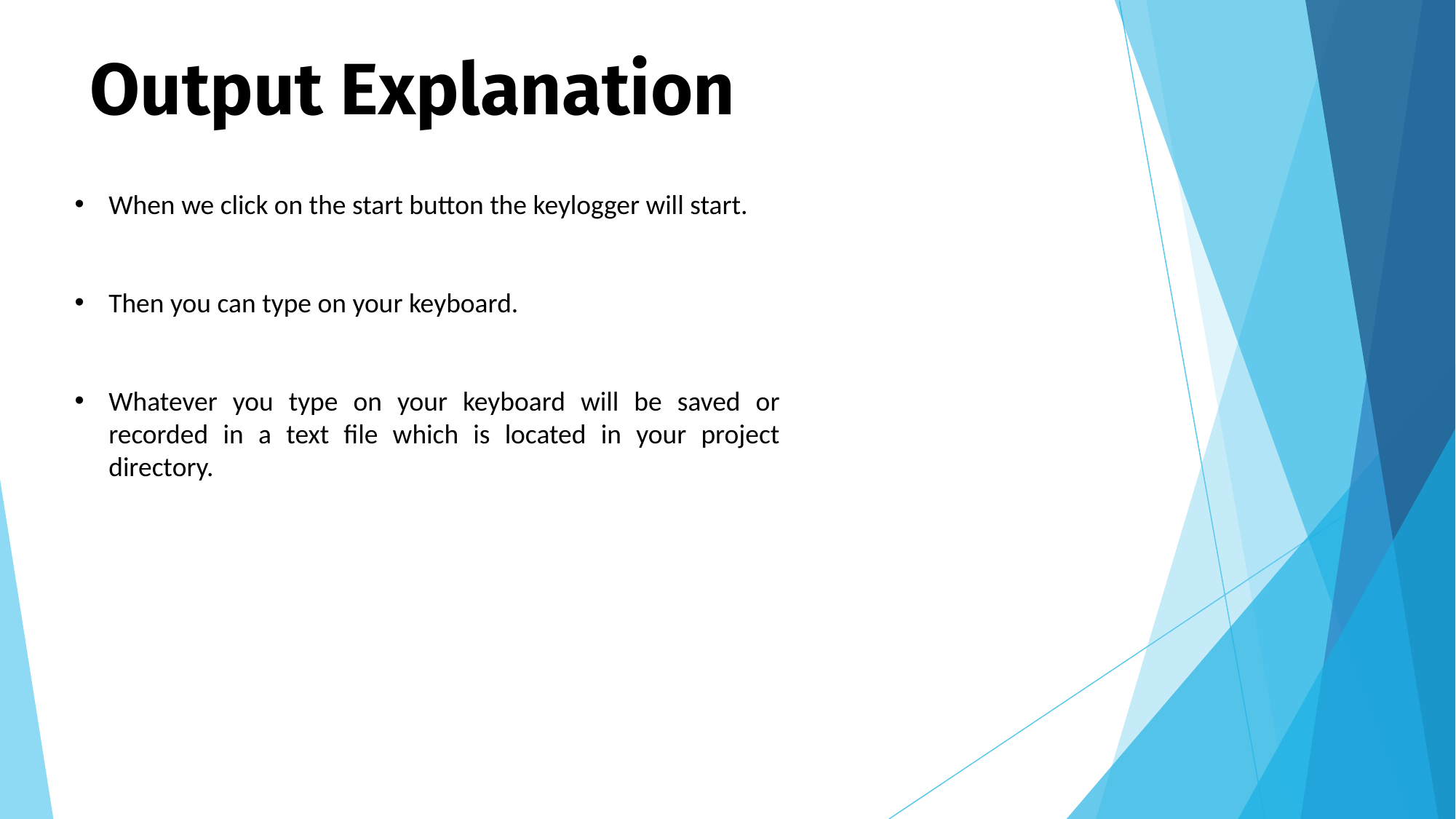

# Output Explanation
When we click on the start button the keylogger will start.

Then you can type on your keyboard.

Whatever you type on your keyboard will be saved or recorded in a text file which is located in your project directory.